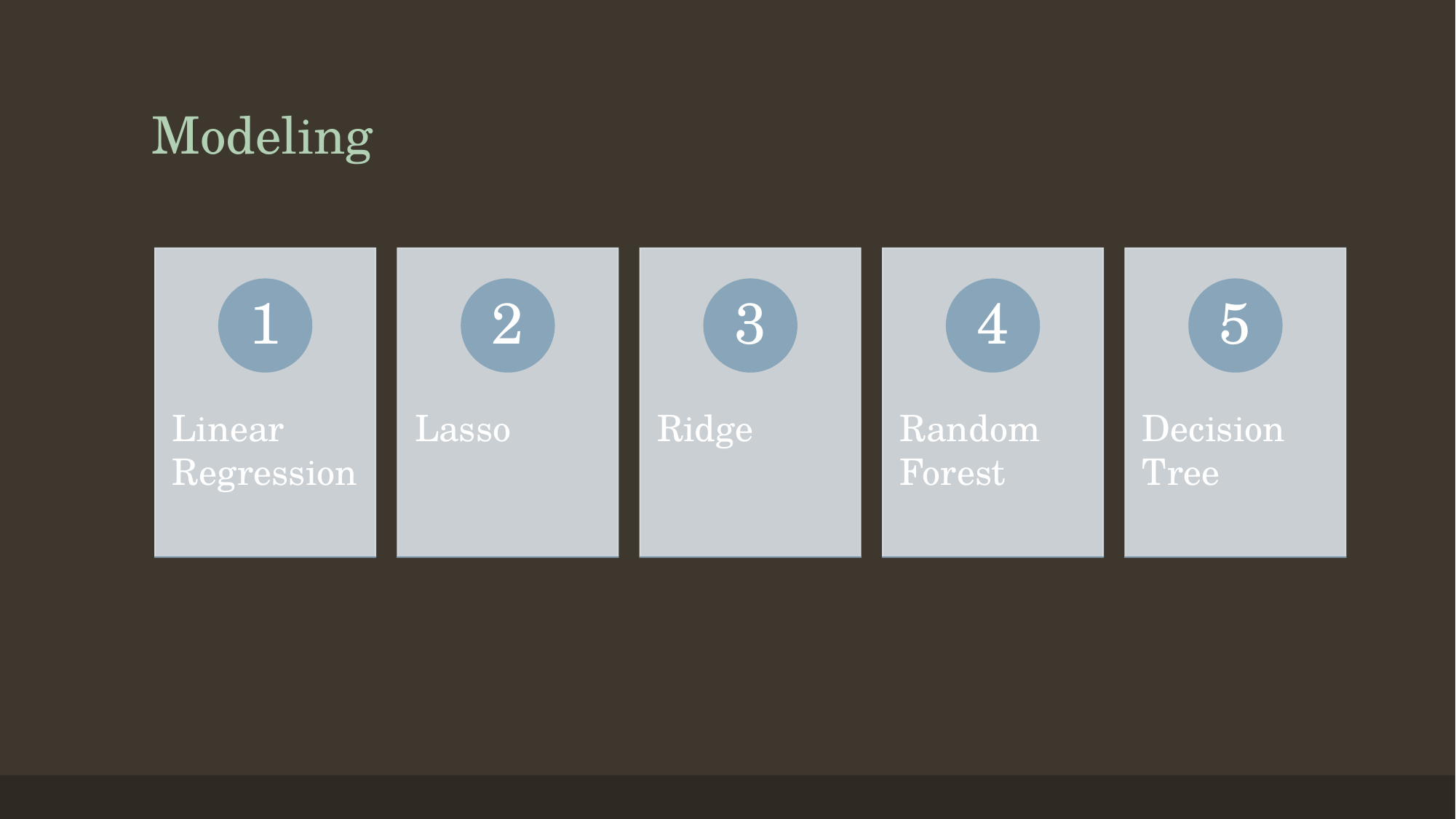

# Modeling
Linear Regression
1
Lasso
2
Ridge
3
Random Forest
4
Decision Tree
5